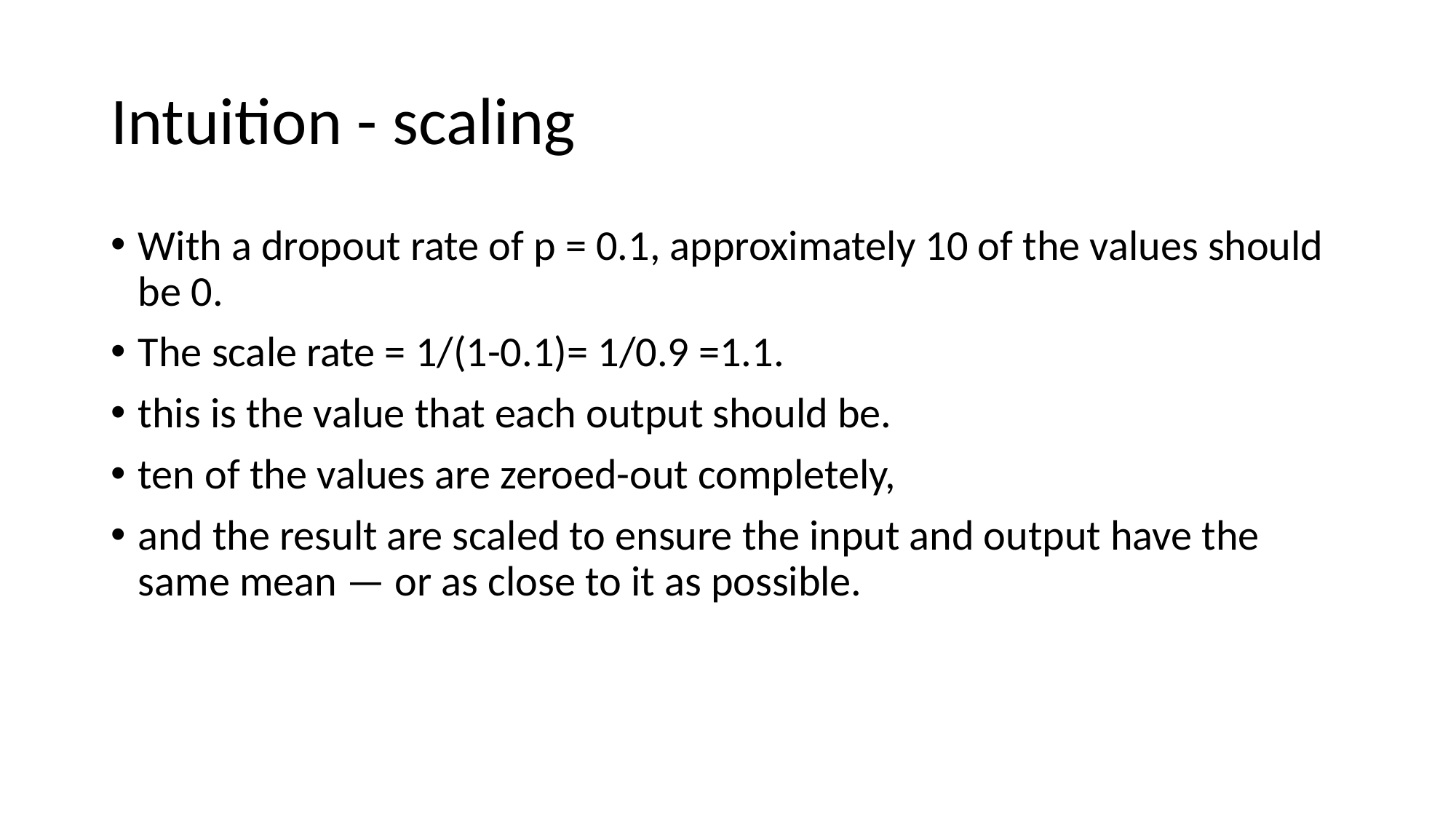

# Intuition - scaling
With a dropout rate of p = 0.1, approximately 10 of the values should be 0.
The scale rate = 1/(1-0.1)= 1/0.9 =1.1.
this is the value that each output should be.
ten of the values are zeroed-out completely,
and the result are scaled to ensure the input and output have the same mean — or as close to it as possible.